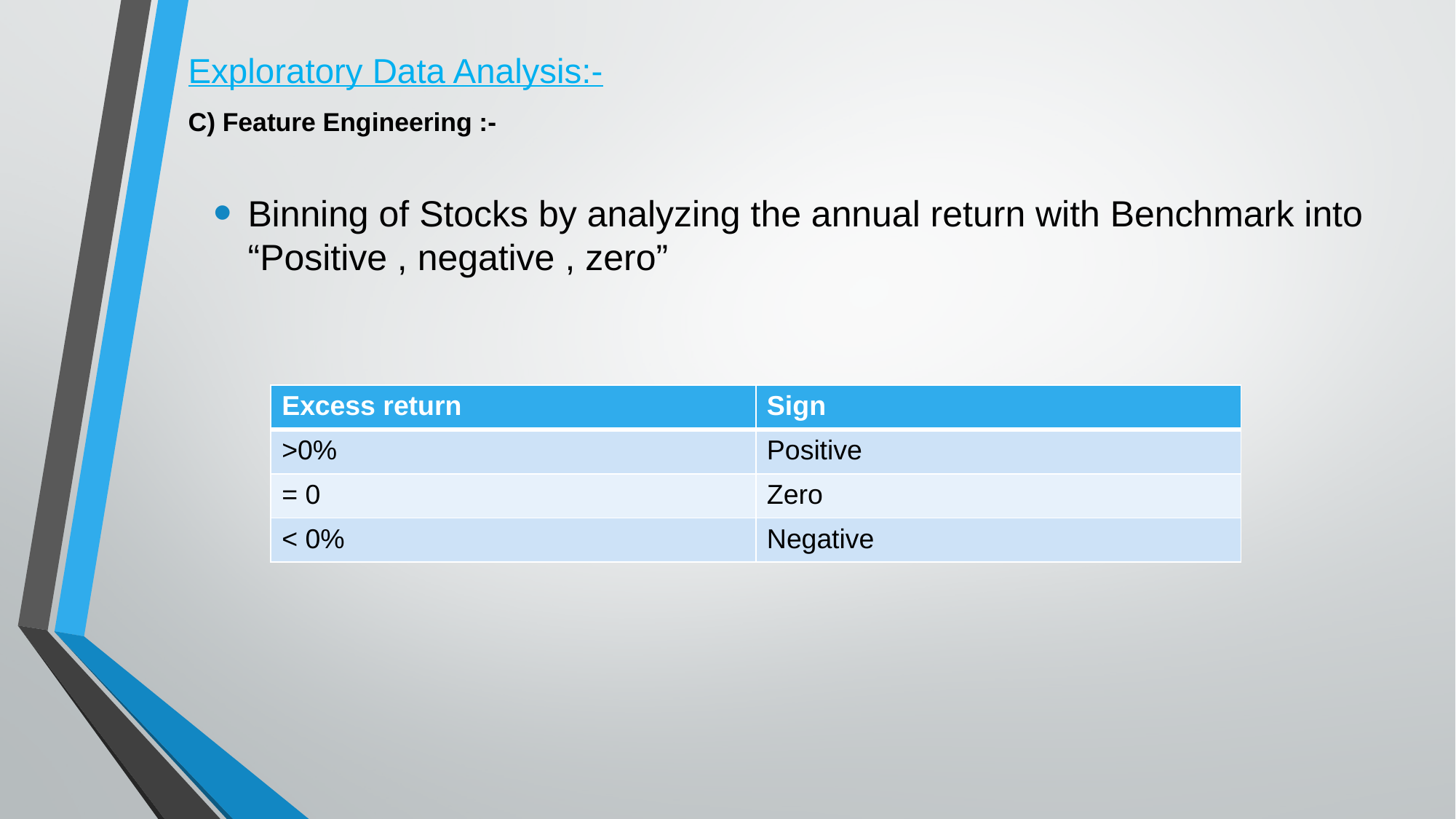

# Exploratory Data Analysis:- C) Feature Engineering :-
Binning of Stocks by analyzing the annual return with Benchmark into “Positive , negative , zero”
| Excess return | Sign |
| --- | --- |
| >0% | Positive |
| = 0 | Zero |
| < 0% | Negative |